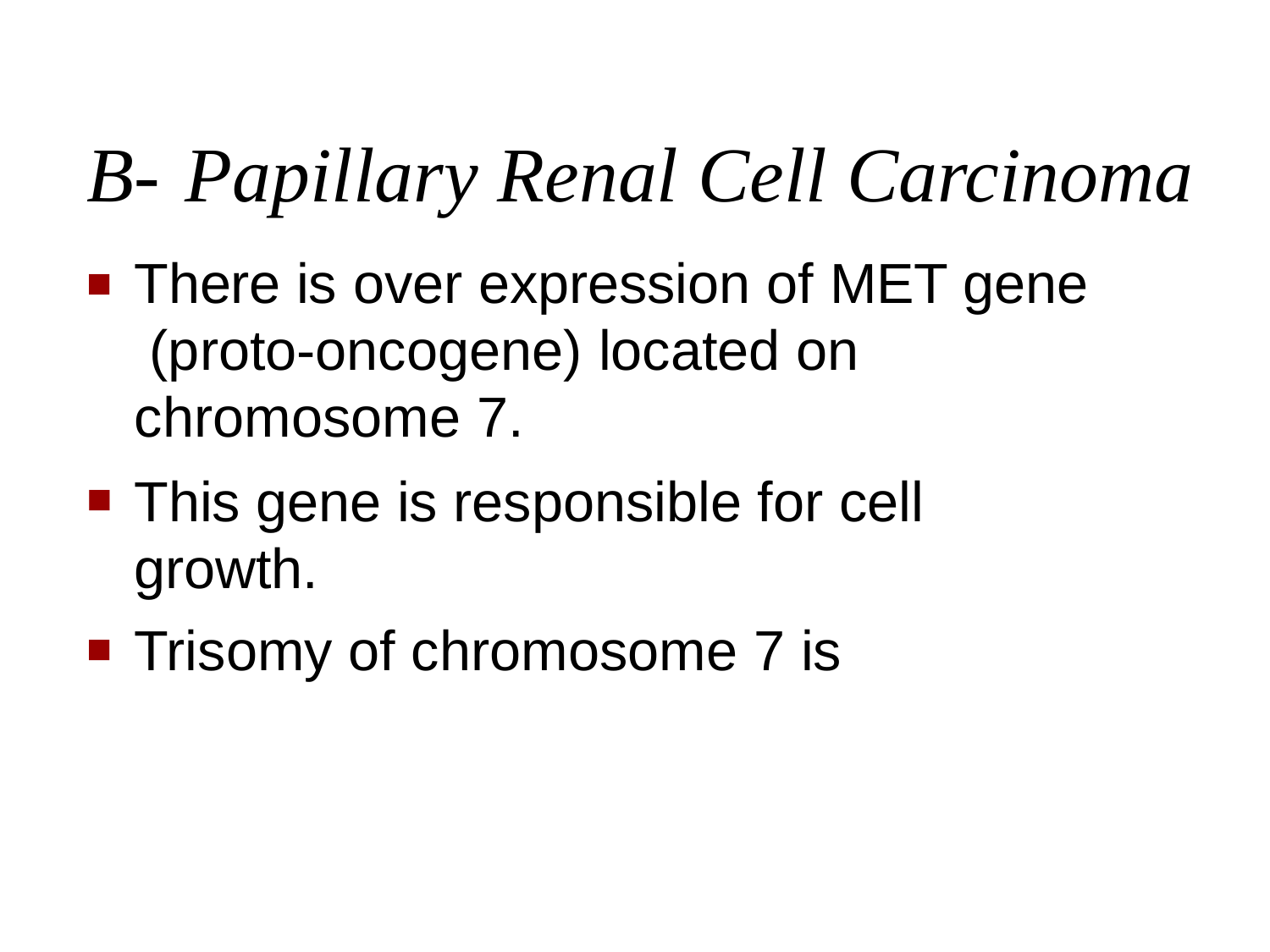

# B-	Papillary Renal Cell Carcinoma
There is over expression of MET gene  (proto-oncogene) located on  chromosome 7.
This gene is responsible for cell growth.
Trisomy of chromosome 7 is seen  commonly in this cancer.